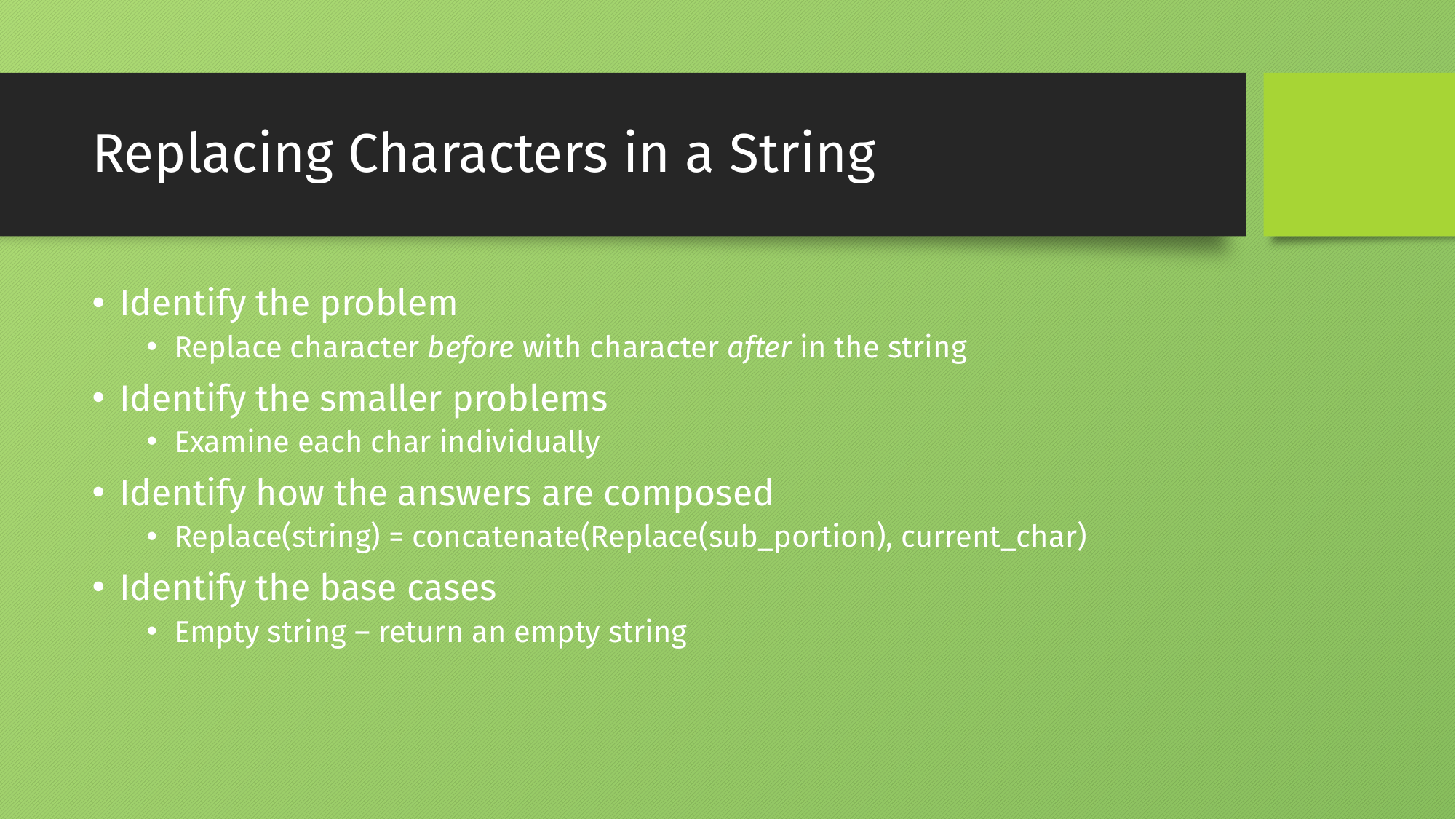

# Replacing Characters in a String
Identify the problem
Replace character before with character after in the string
Identify the smaller problems
Examine each char individually
Identify how the answers are composed
Replace(string) = concatenate(Replace(sub_portion), current_char)
Identify the base cases
Empty string – return an empty string